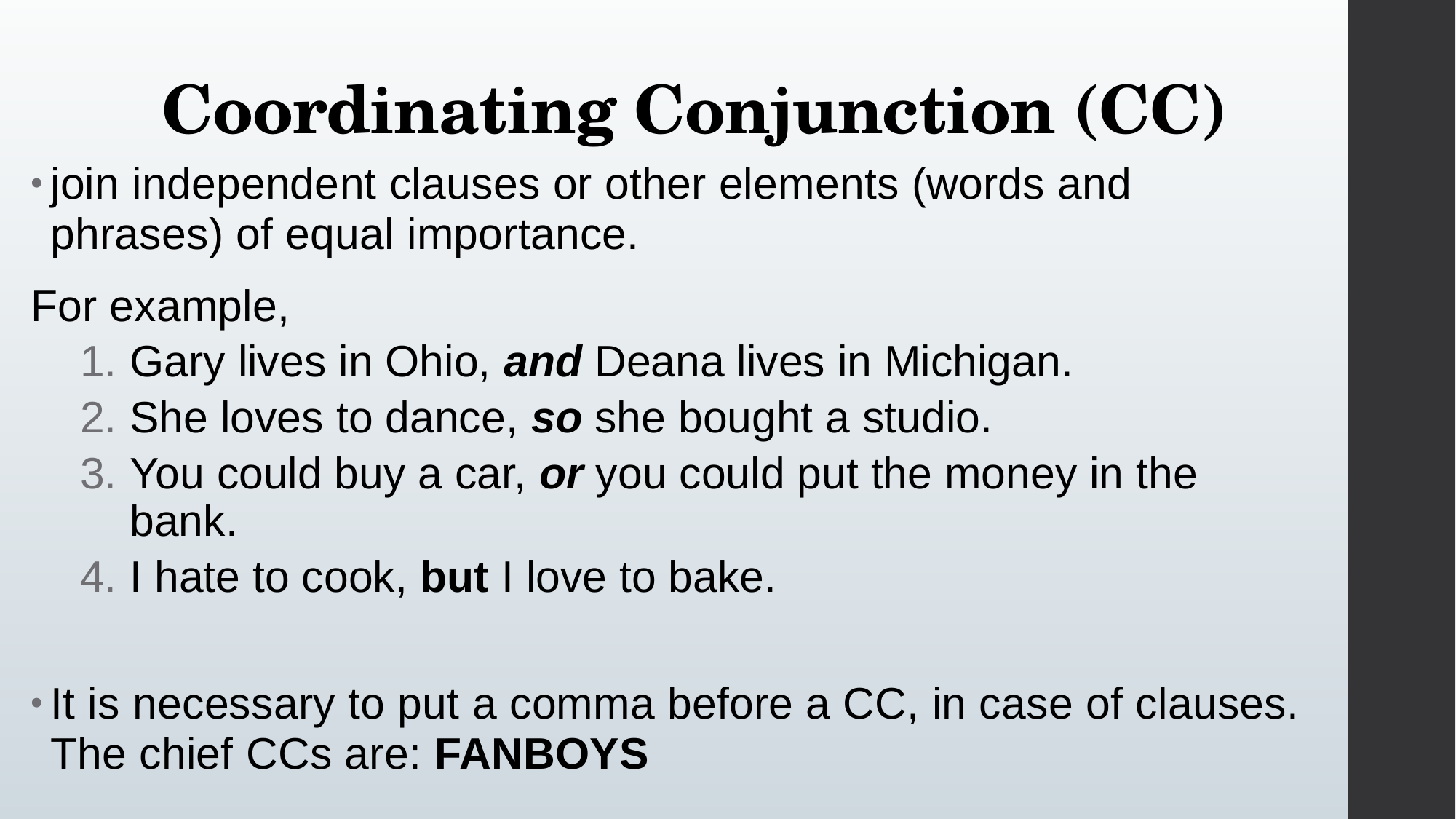

# Coordinating Conjunction (CC)
join independent clauses or other elements (words and phrases) of equal importance.
For example,
Gary lives in Ohio, and Deana lives in Michigan.
She loves to dance, so she bought a studio.
You could buy a car, or you could put the money in the bank.
I hate to cook, but I love to bake.

It is necessary to put a comma before a CC, in case of clauses. The chief CCs are: FANBOYS